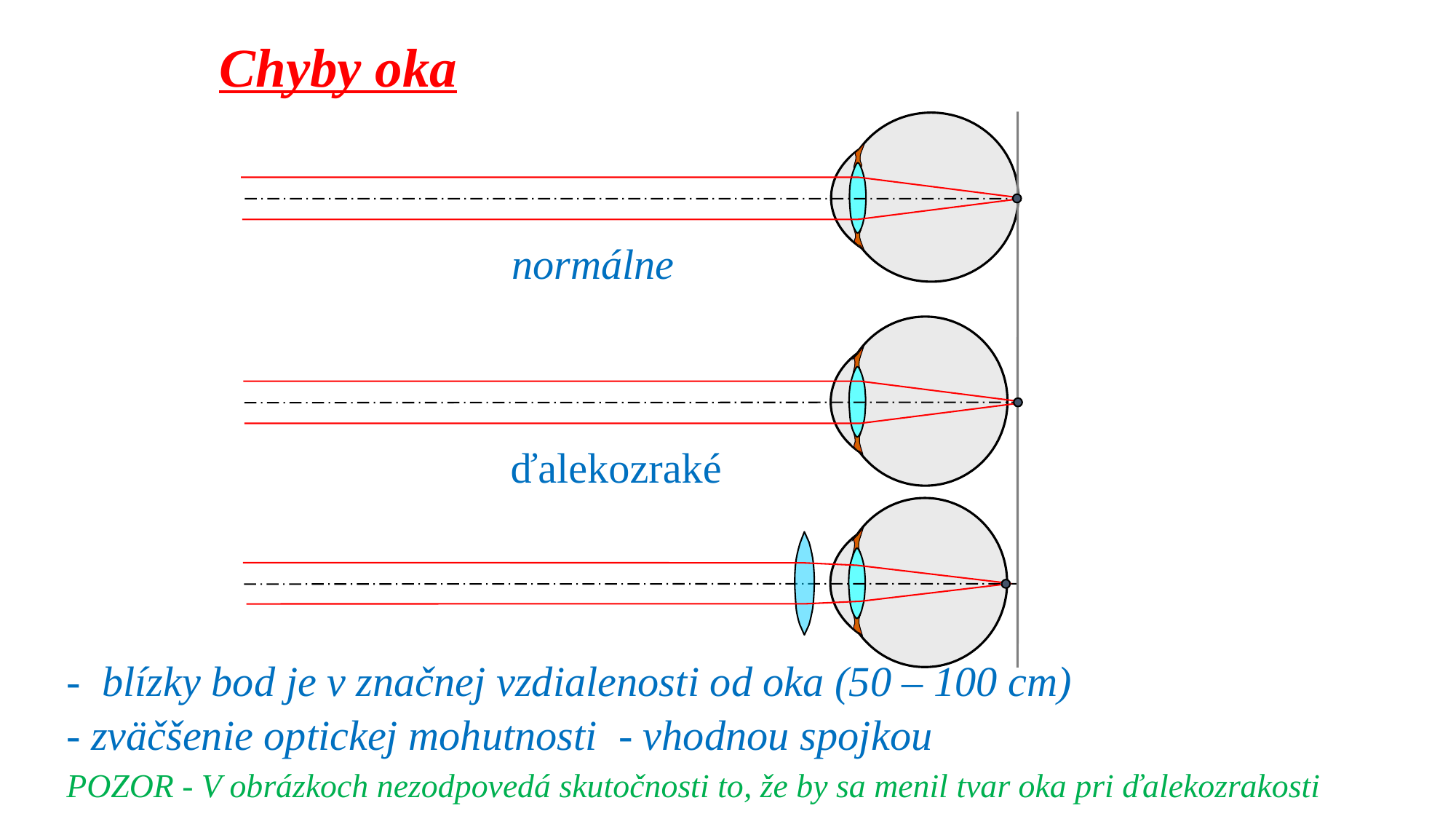

Chyby oka

normálne

ďalekozraké

-  blízky bod je v značnej vzdialenosti od oka (50 – 100 cm)
- zväčšenie optickej mohutnosti  - vhodnou spojkou
POZOR - V obrázkoch nezodpovedá skutočnosti to, že by sa menil tvar oka pri ďalekozrakosti